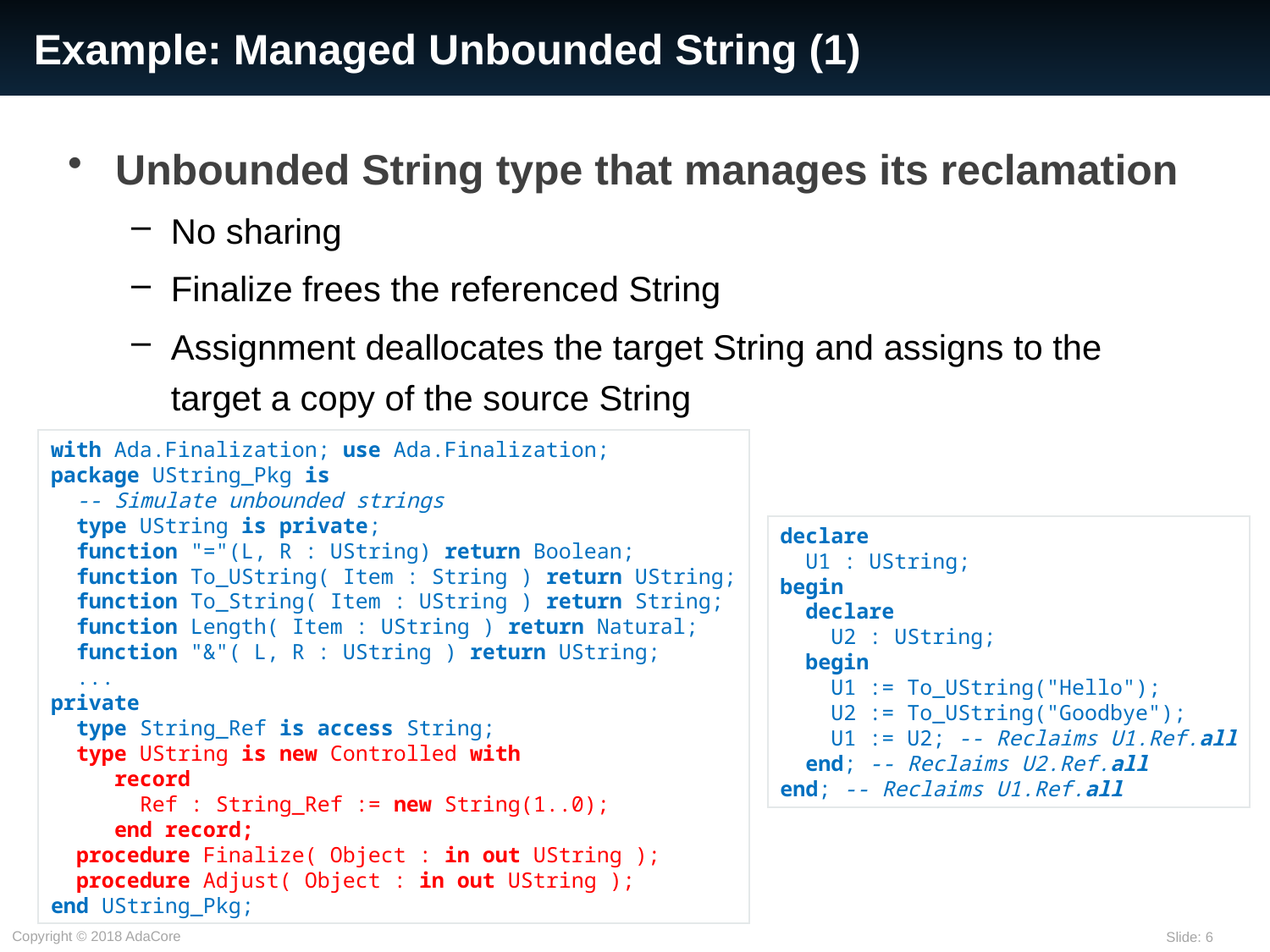

# Example: Managed Unbounded String (1)
Unbounded String type that manages its reclamation
No sharing
Finalize frees the referenced String
Assignment deallocates the target String and assigns to the target a copy of the source String
with Ada.Finalization; use Ada.Finalization;
package UString_Pkg is
  -- Simulate unbounded strings
  type UString is private;
  function "="(L, R : UString) return Boolean;
  function To_UString( Item : String ) return UString;
  function To_String( Item : UString ) return String;
  function Length( Item : UString ) return Natural;
  function "&"( L, R : UString ) return UString;
  ...
private
  type String_Ref is access String;
  type UString is new Controlled with
     record
       Ref : String_Ref := new String(1..0);
     end record;
  procedure Finalize( Object : in out UString );
  procedure Adjust( Object : in out UString );
end UString_Pkg;
declare
  U1 : UString;
begin
  declare
    U2 : UString;
  begin
    U1 := To_UString("Hello");
    U2 := To_UString("Goodbye");
    U1 := U2; -- Reclaims U1.Ref.all
  end; -- Reclaims U2.Ref.all
end; -- Reclaims U1.Ref.all